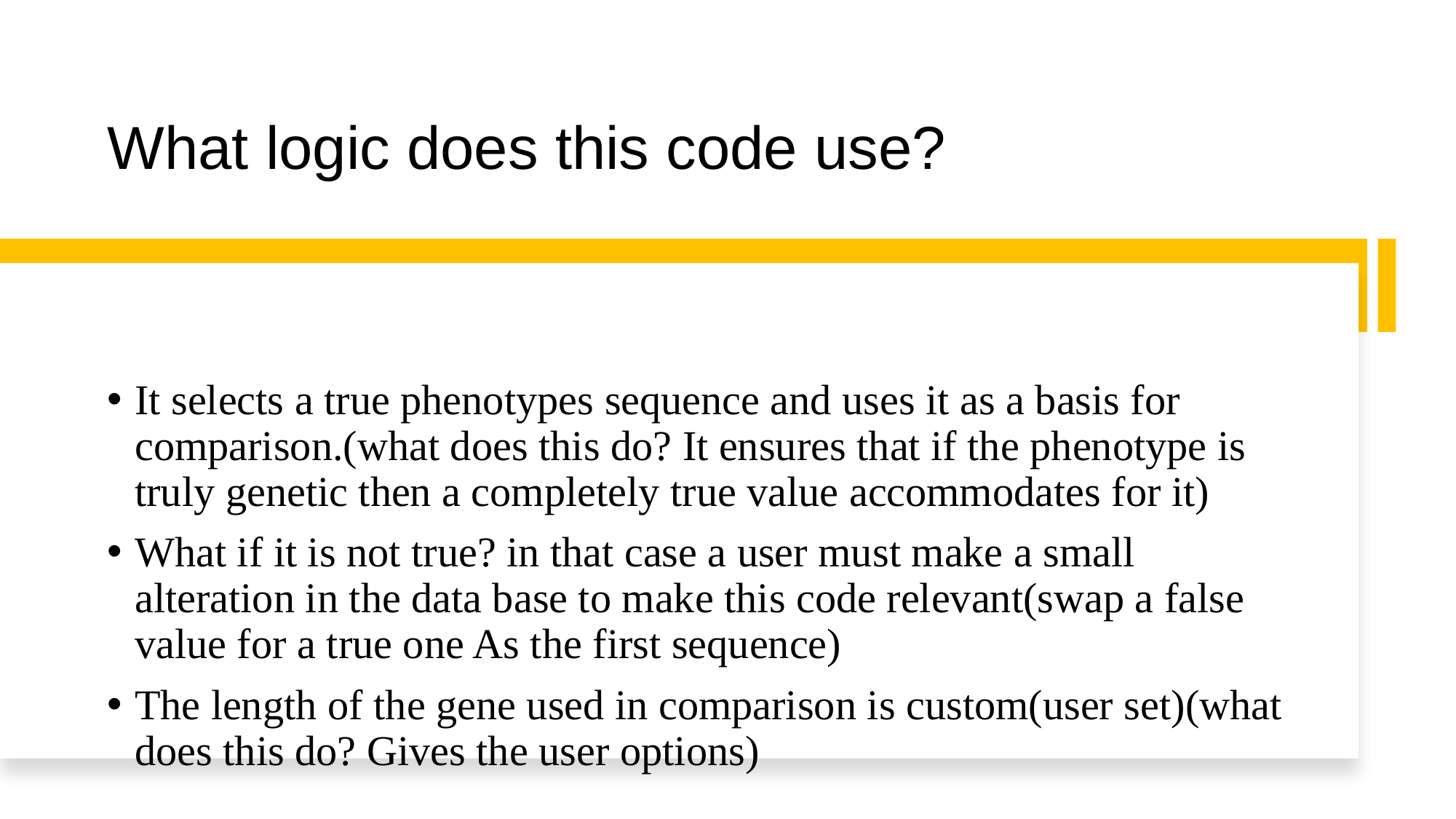

# What logic does this code use?

It selects a true phenotypes sequence and uses it as a basis for comparison.(what does this do? It ensures that if the phenotype is truly genetic then a completely true value accommodates for it)
What if it is not true? in that case a user must make a small alteration in the data base to make this code relevant(swap a false value for a true one As the first sequence)
The length of the gene used in comparison is custom(user set)(what does this do? Gives the user options)